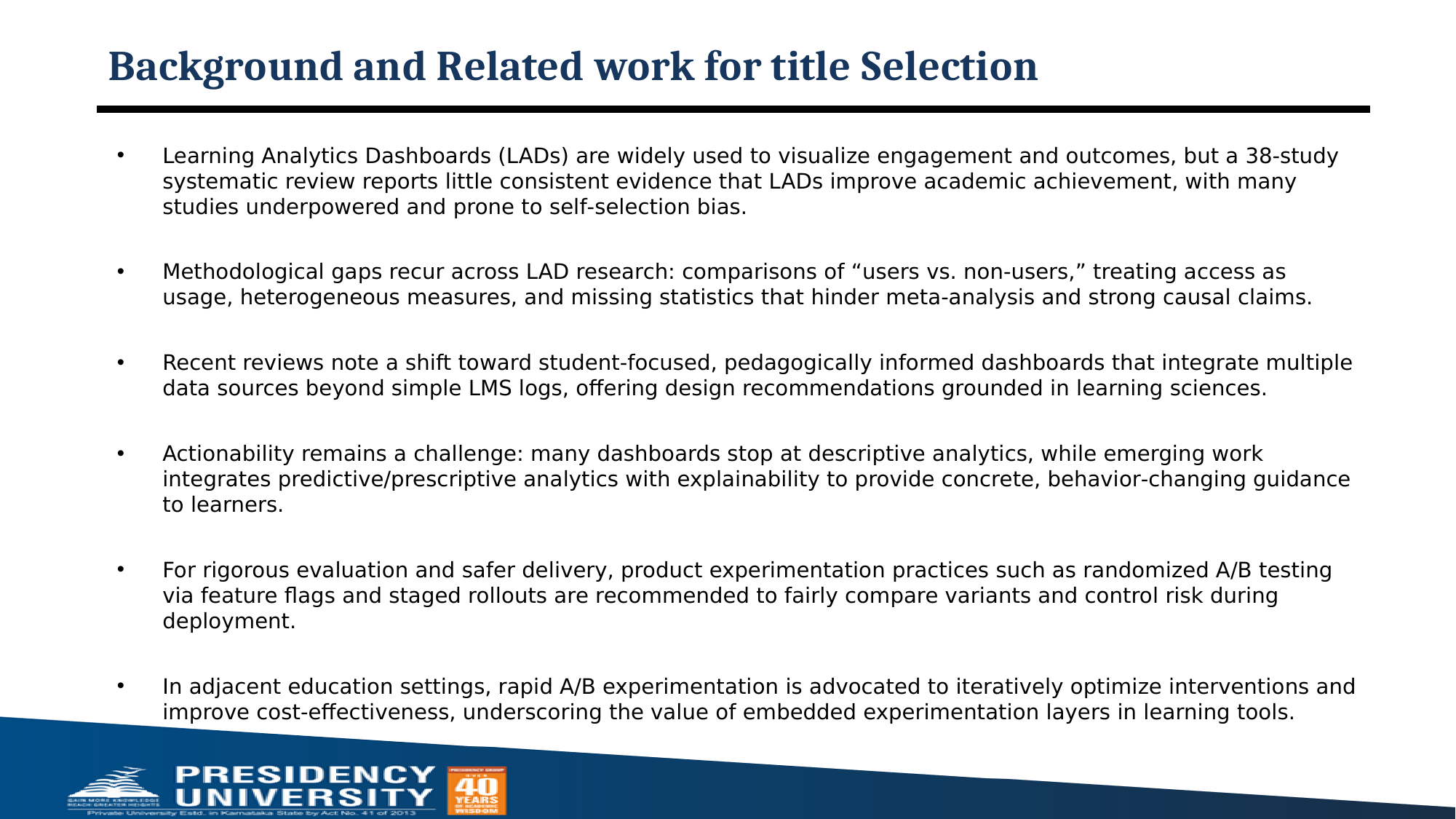

# Background and Related work for title Selection
Learning Analytics Dashboards (LADs) are widely used to visualize engagement and outcomes, but a 38‑study systematic review reports little consistent evidence that LADs improve academic achievement, with many studies underpowered and prone to self‑selection bias.

Methodological gaps recur across LAD research: comparisons of “users vs. non‑users,” treating access as usage, heterogeneous measures, and missing statistics that hinder meta‑analysis and strong causal claims.

Recent reviews note a shift toward student‑focused, pedagogically informed dashboards that integrate multiple data sources beyond simple LMS logs, offering design recommendations grounded in learning sciences.

Actionability remains a challenge: many dashboards stop at descriptive analytics, while emerging work integrates predictive/prescriptive analytics with explainability to provide concrete, behavior‑changing guidance to learners.

For rigorous evaluation and safer delivery, product experimentation practices such as randomized A/B testing via feature flags and staged rollouts are recommended to fairly compare variants and control risk during deployment.

In adjacent education settings, rapid A/B experimentation is advocated to iteratively optimize interventions and improve cost‑effectiveness, underscoring the value of embedded experimentation layers in learning tools.